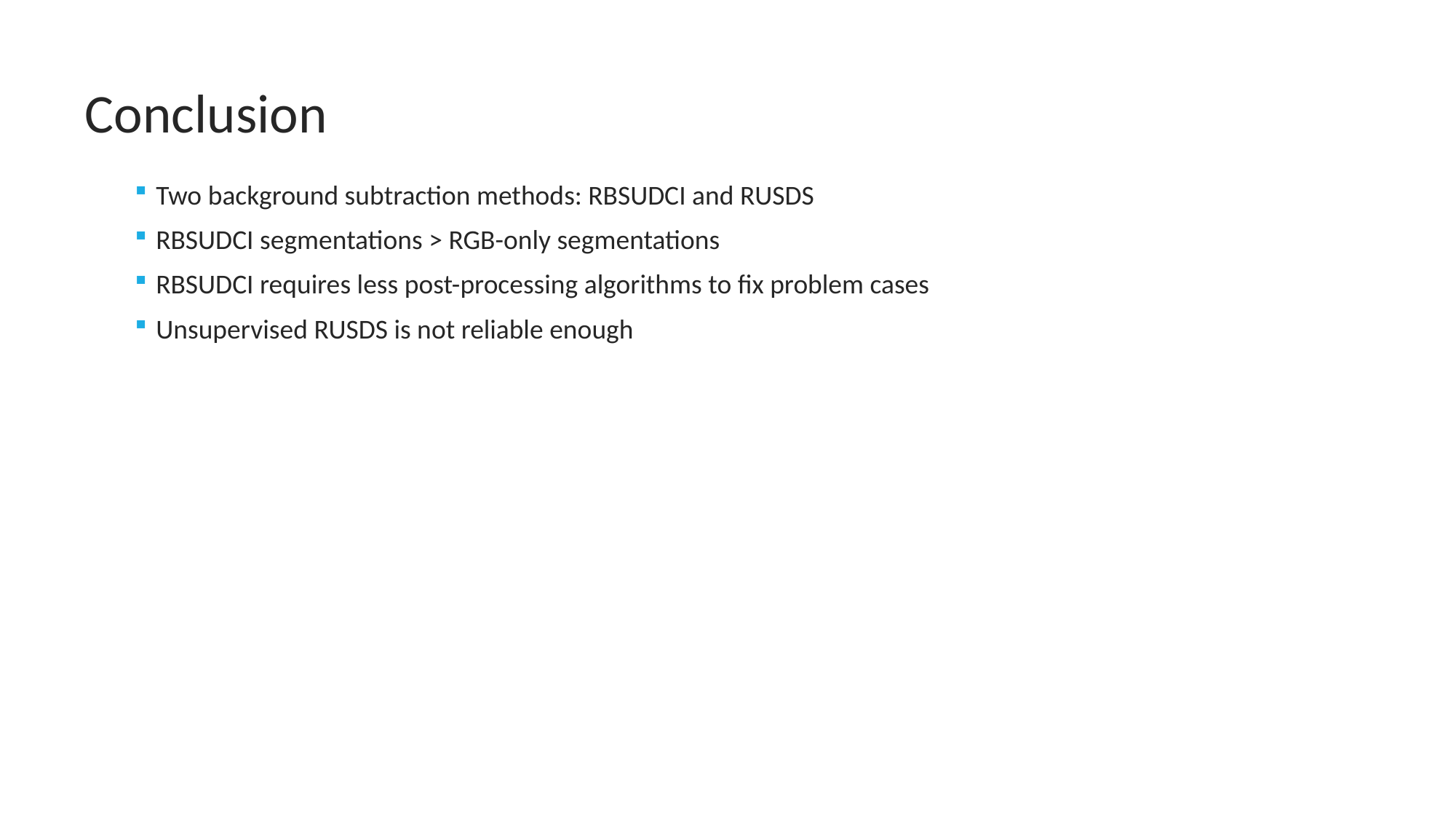

Conclusion
Two background subtraction methods: RBSUDCI and RUSDS
RBSUDCI segmentations > RGB-only segmentations
RBSUDCI requires less post-processing algorithms to fix problem cases
Unsupervised RUSDS is not reliable enough